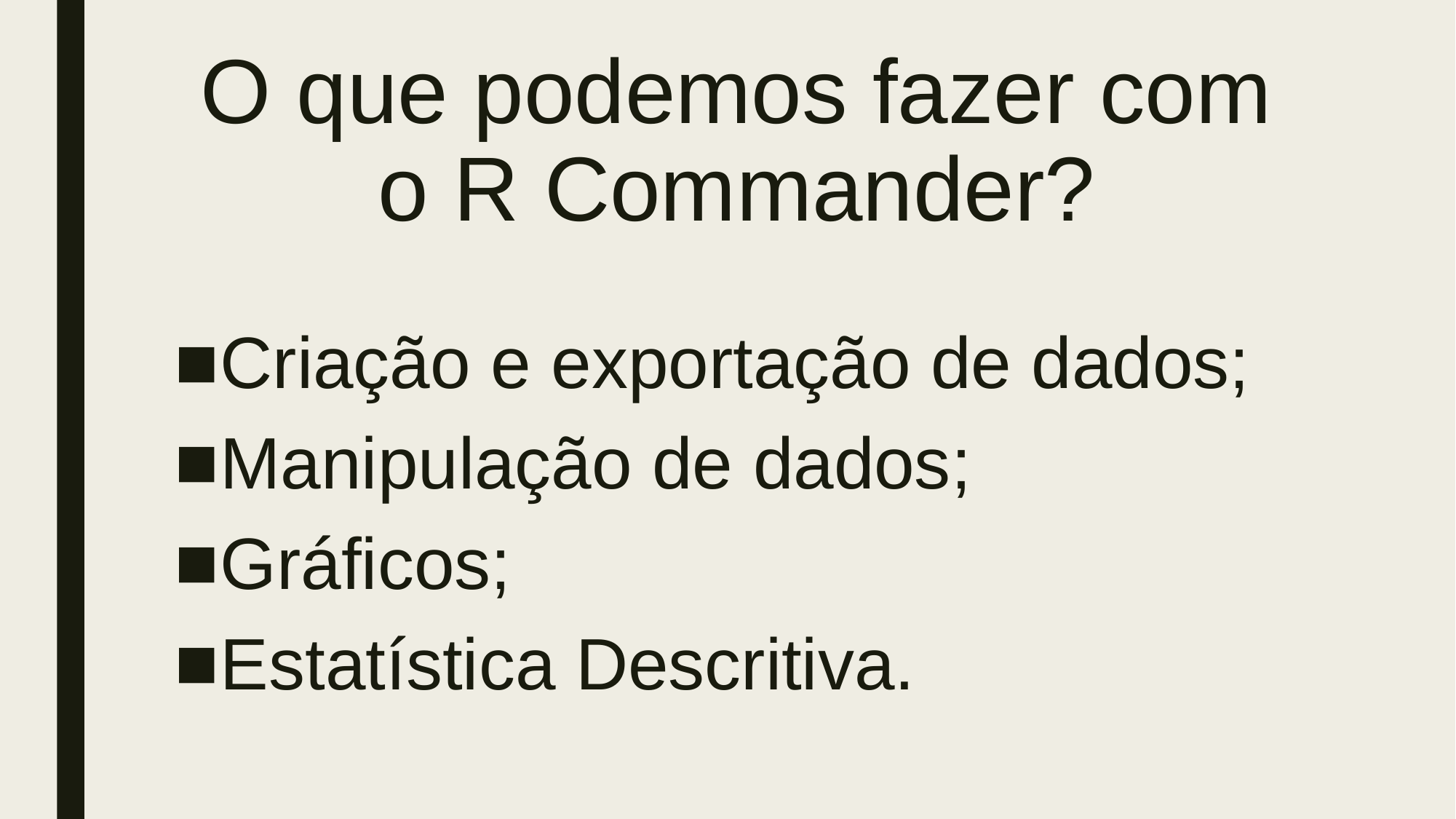

# O que podemos fazer com o R Commander?
Criação e exportação de dados;
Manipulação de dados;
Gráficos;
Estatística Descritiva.